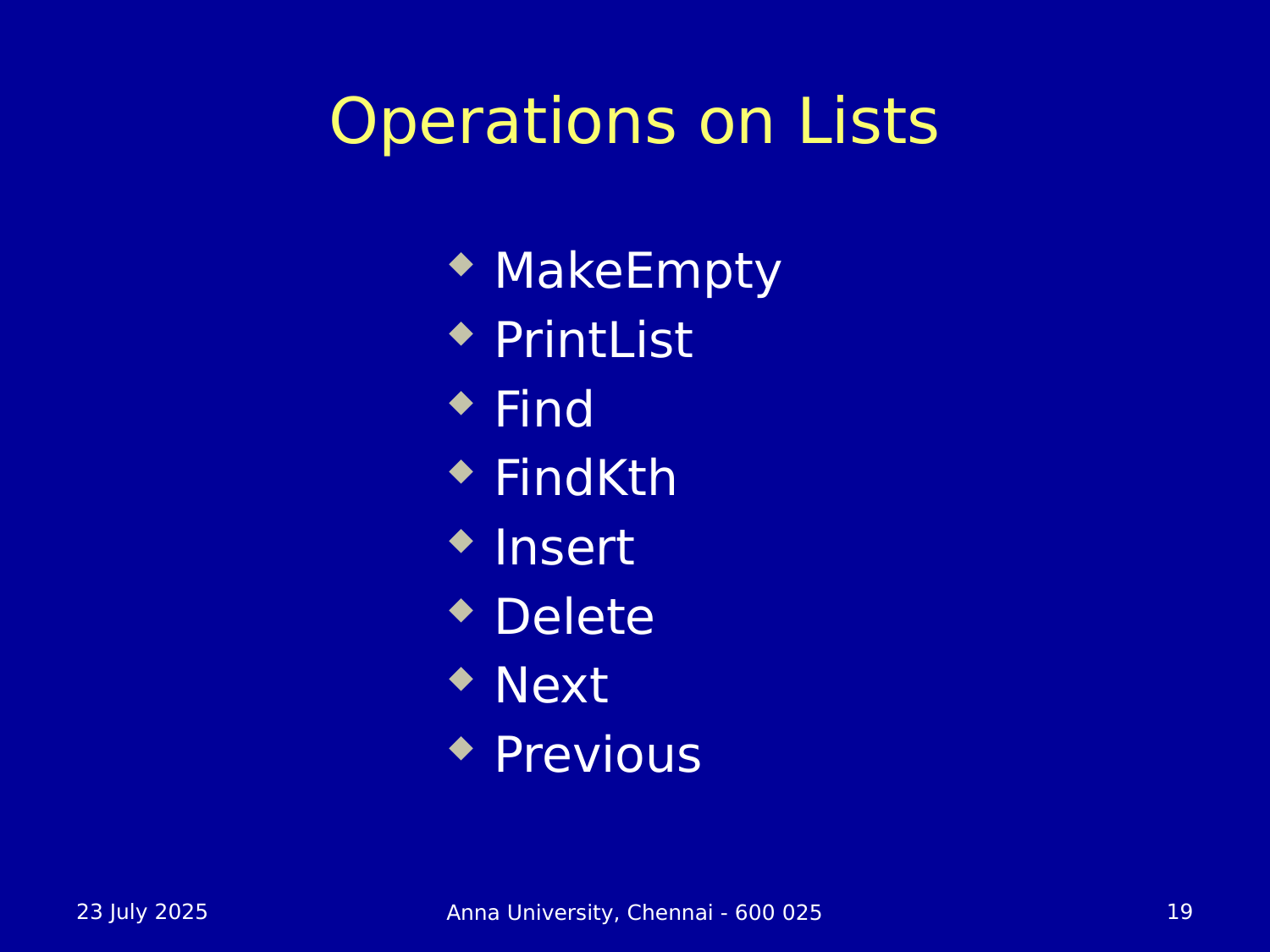

# Operations on Lists
MakeEmpty
PrintList
Find
FindKth
Insert
Delete
Next
Previous
23 July 2025
19
Anna University, Chennai - 600 025